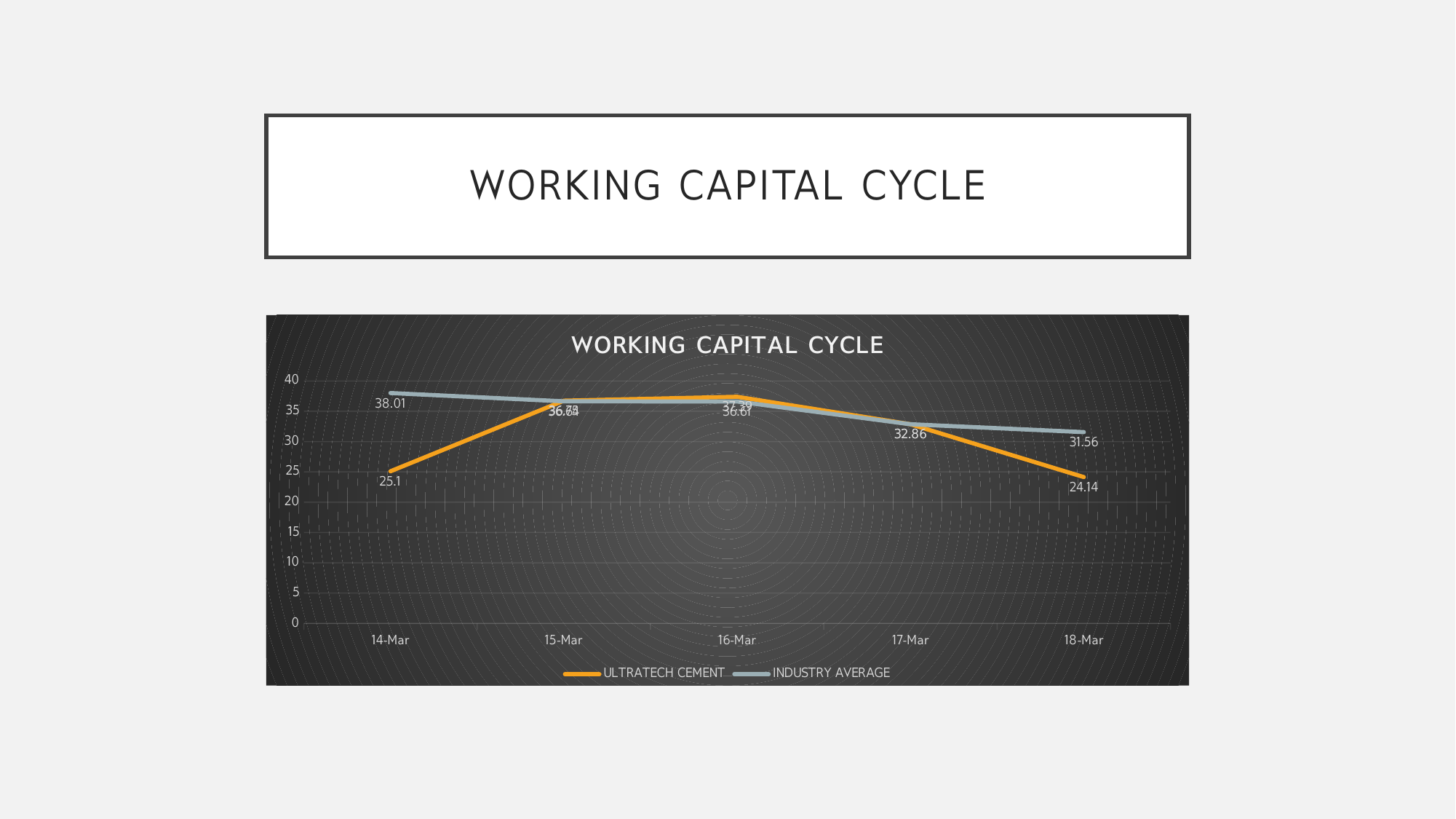

# WORKING CAPITAL CYCLE

### Chart: WORKING CAPITAL CYCLE

| Category | ULTRATECH CEMENT | INDUSTRY AVERAGE |
|---|---|---|
| 43173 | 25.1 | 38.01 |
| 43174 | 36.75 | 36.64 |
| 43175 | 37.39 | 36.61 |
| 43176 | 32.86 | 32.86 |
| 43177 | 24.14 | 31.56 |